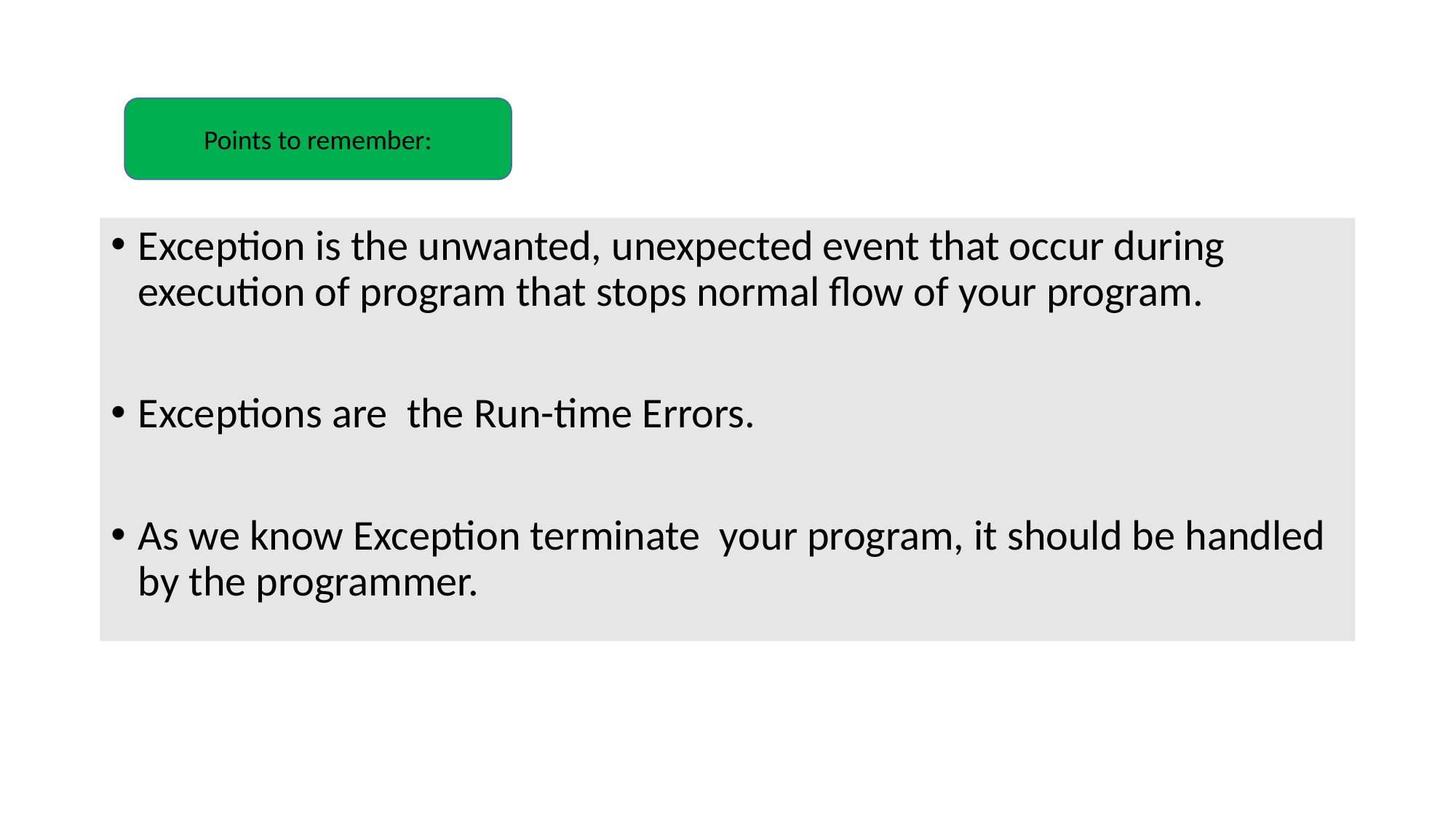

Points to remember:
Exception is the unwanted, unexpected event that occur during execution of program that stops normal flow of your program.

Exceptions are  the Run-time Errors.

As we know Exception terminate  your program, it should be handled by the programmer.